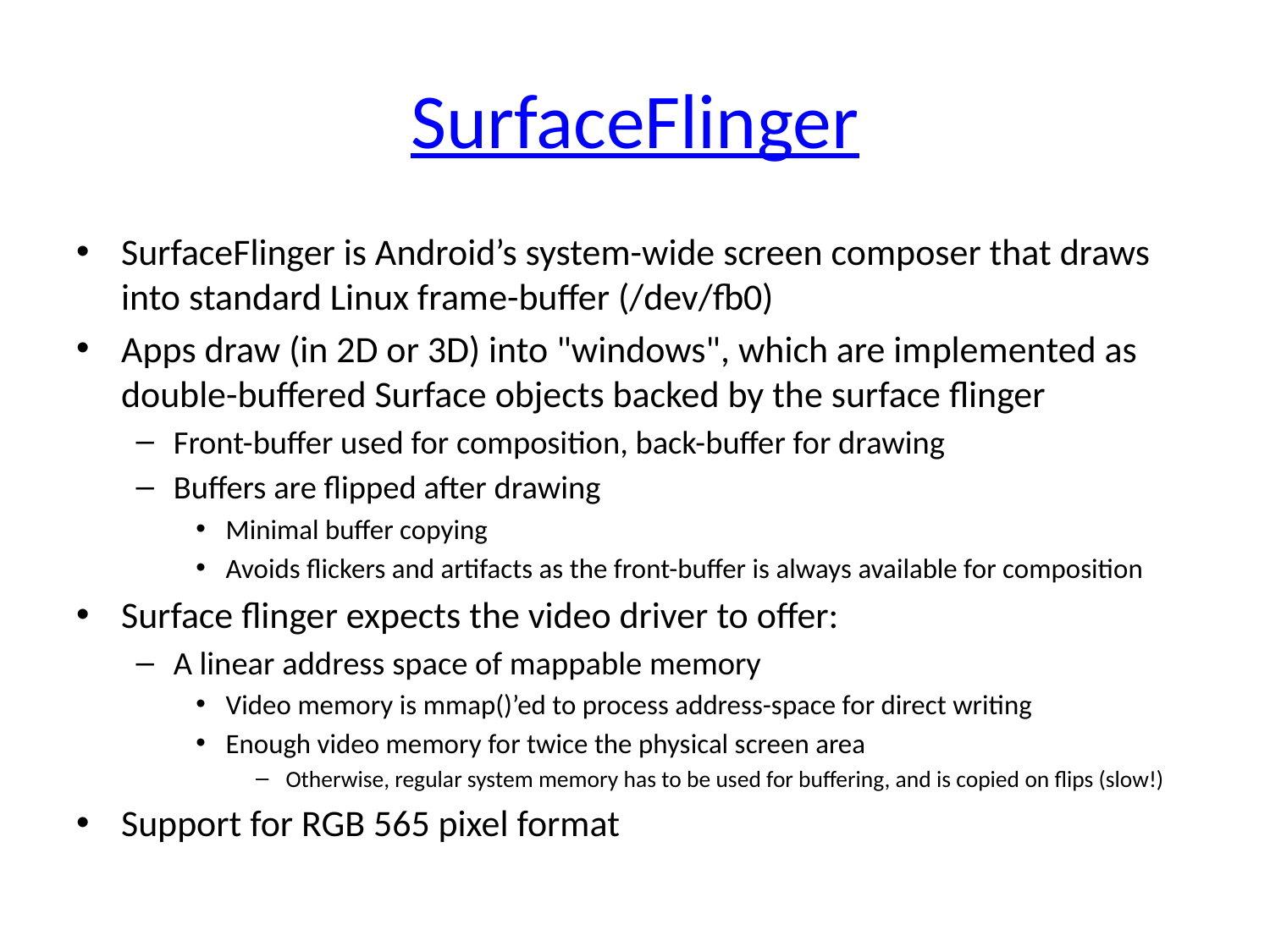

# SurfaceFlinger
SurfaceFlinger is Android’s system-wide screen composer that draws into standard Linux frame-buffer (/dev/fb0)
Apps draw (in 2D or 3D) into "windows", which are implemented as double-buffered Surface objects backed by the surface flinger
Front-buffer used for composition, back-buffer for drawing
Buffers are flipped after drawing
Minimal buffer copying
Avoids flickers and artifacts as the front-buffer is always available for composition
Surface flinger expects the video driver to offer:
A linear address space of mappable memory
Video memory is mmap()’ed to process address-space for direct writing
Enough video memory for twice the physical screen area
Otherwise, regular system memory has to be used for buffering, and is copied on flips (slow!)
Support for RGB 565 pixel format